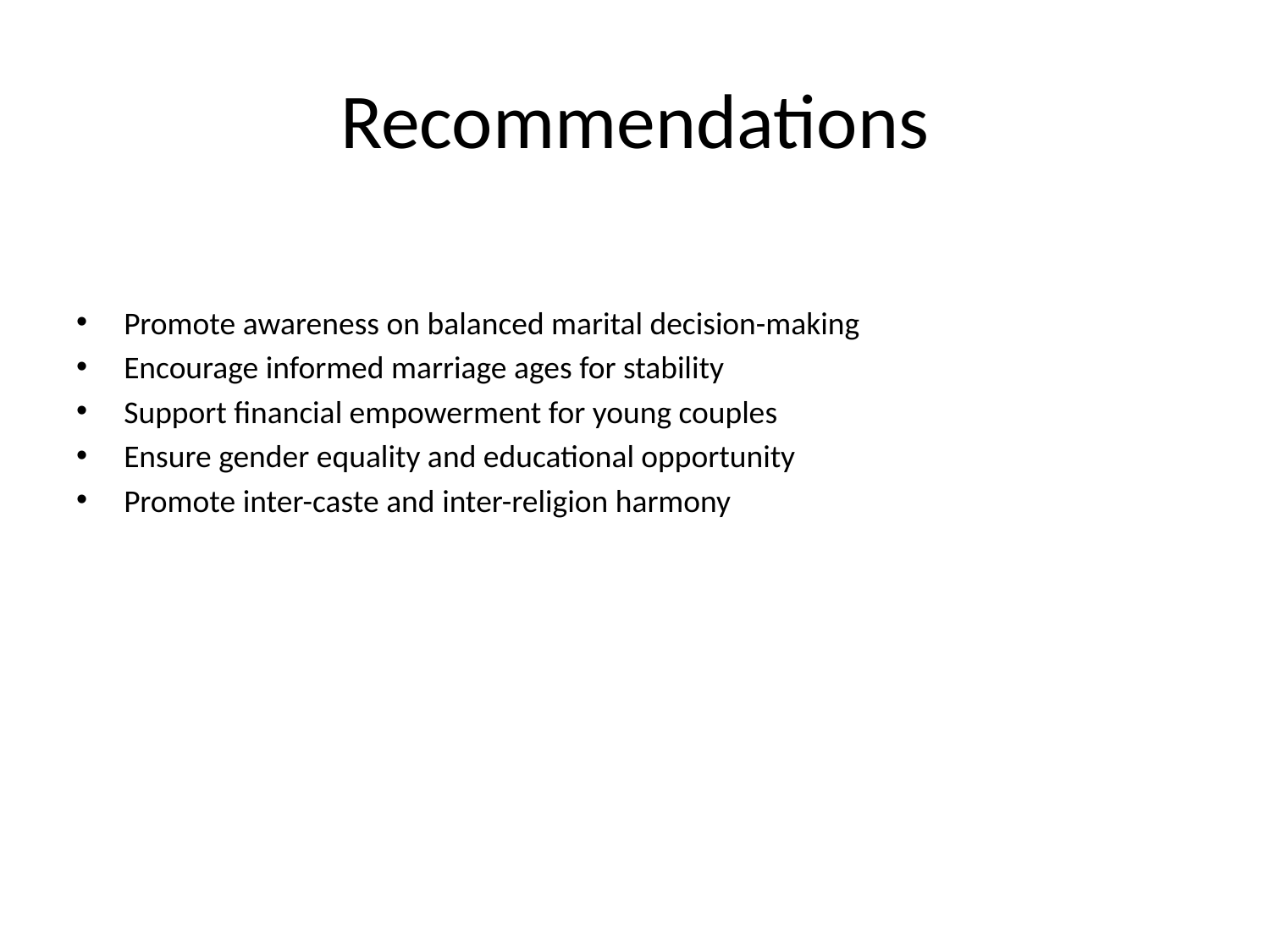

# Recommendations

Promote awareness on balanced marital decision-making
Encourage informed marriage ages for stability
Support financial empowerment for young couples
Ensure gender equality and educational opportunity
Promote inter-caste and inter-religion harmony